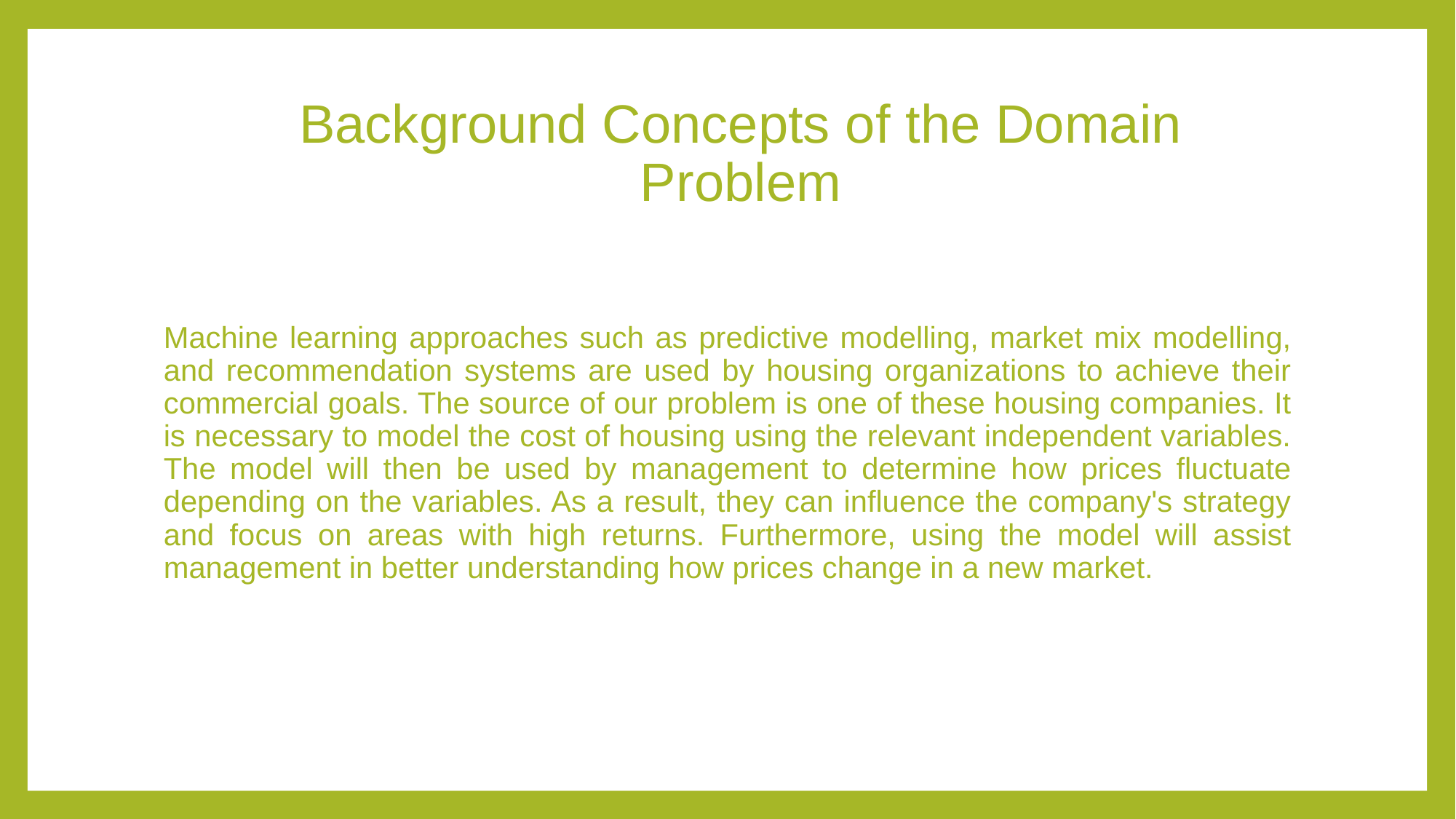

# Background Concepts of the Domain Problem
Machine learning approaches such as predictive modelling, market mix modelling, and recommendation systems are used by housing organizations to achieve their commercial goals. The source of our problem is one of these housing companies. It is necessary to model the cost of housing using the relevant independent variables. The model will then be used by management to determine how prices fluctuate depending on the variables. As a result, they can influence the company's strategy and focus on areas with high returns. Furthermore, using the model will assist management in better understanding how prices change in a new market.